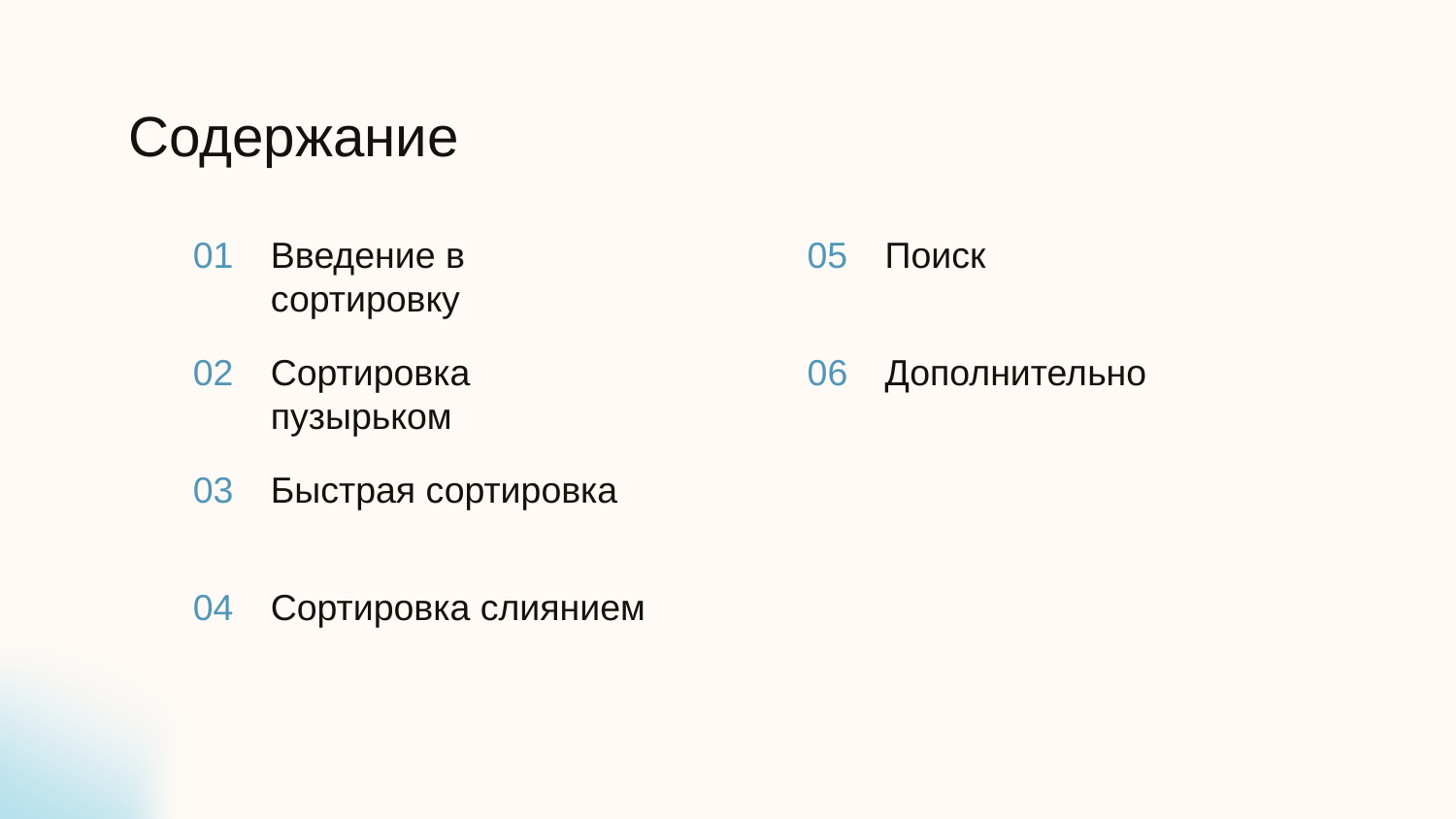

Содержание
# 01
Введение в сортировку
05
Поиск
02
06
Дополнительно
Сортировка пузырьком
Быстрая сортировка
03
Сортировка слиянием
04